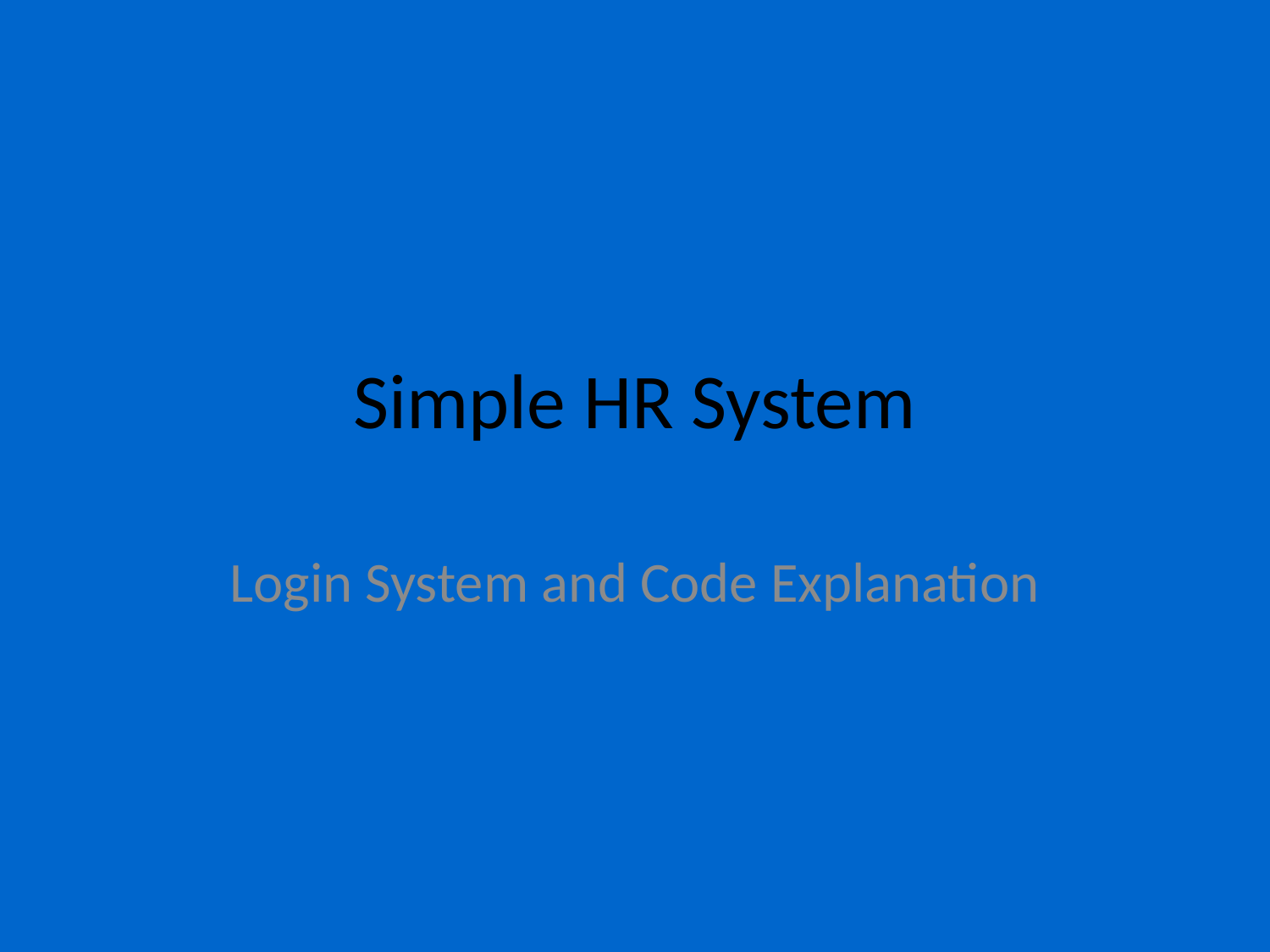

# Simple HR System
Login System and Code Explanation